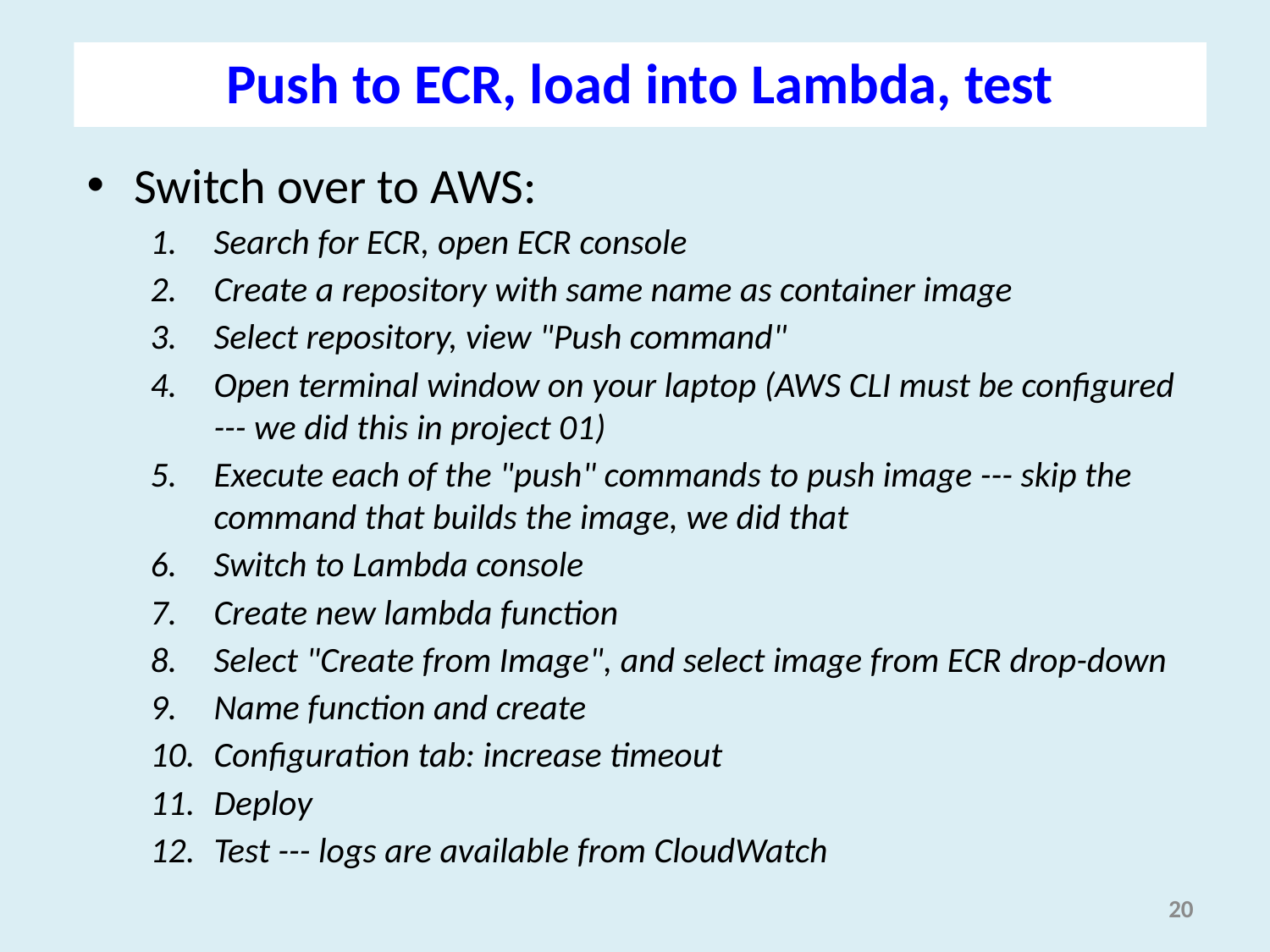

Push to ECR, load into Lambda, test
Switch over to AWS:
Search for ECR, open ECR console
Create a repository with same name as container image
Select repository, view "Push command"
Open terminal window on your laptop (AWS CLI must be configured --- we did this in project 01)
Execute each of the "push" commands to push image --- skip the command that builds the image, we did that
Switch to Lambda console
Create new lambda function
Select "Create from Image", and select image from ECR drop-down
Name function and create
Configuration tab: increase timeout
Deploy
Test --- logs are available from CloudWatch
20